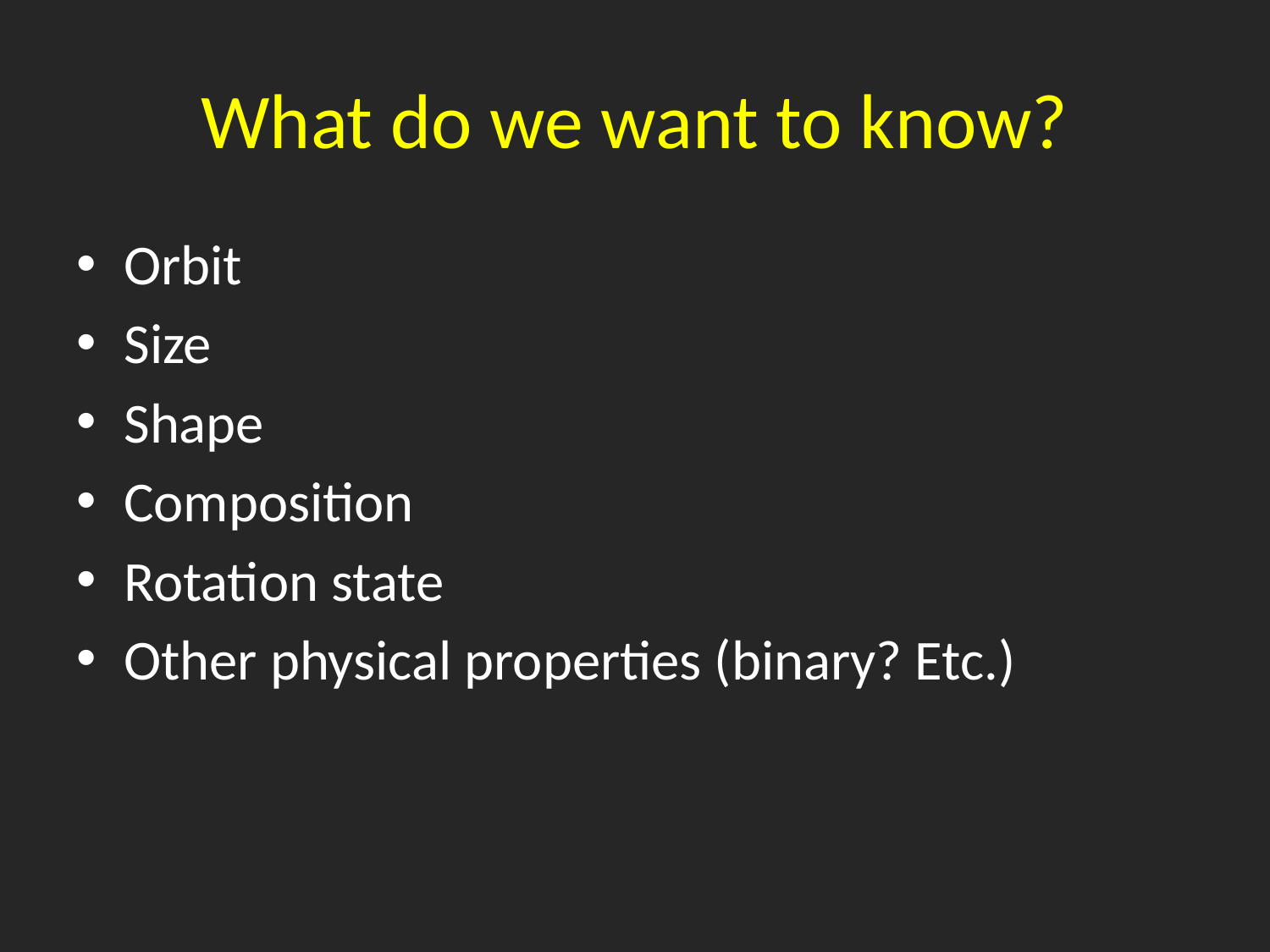

# What do we want to know?
Orbit
Size
Shape
Composition
Rotation state
Other physical properties (binary? Etc.)